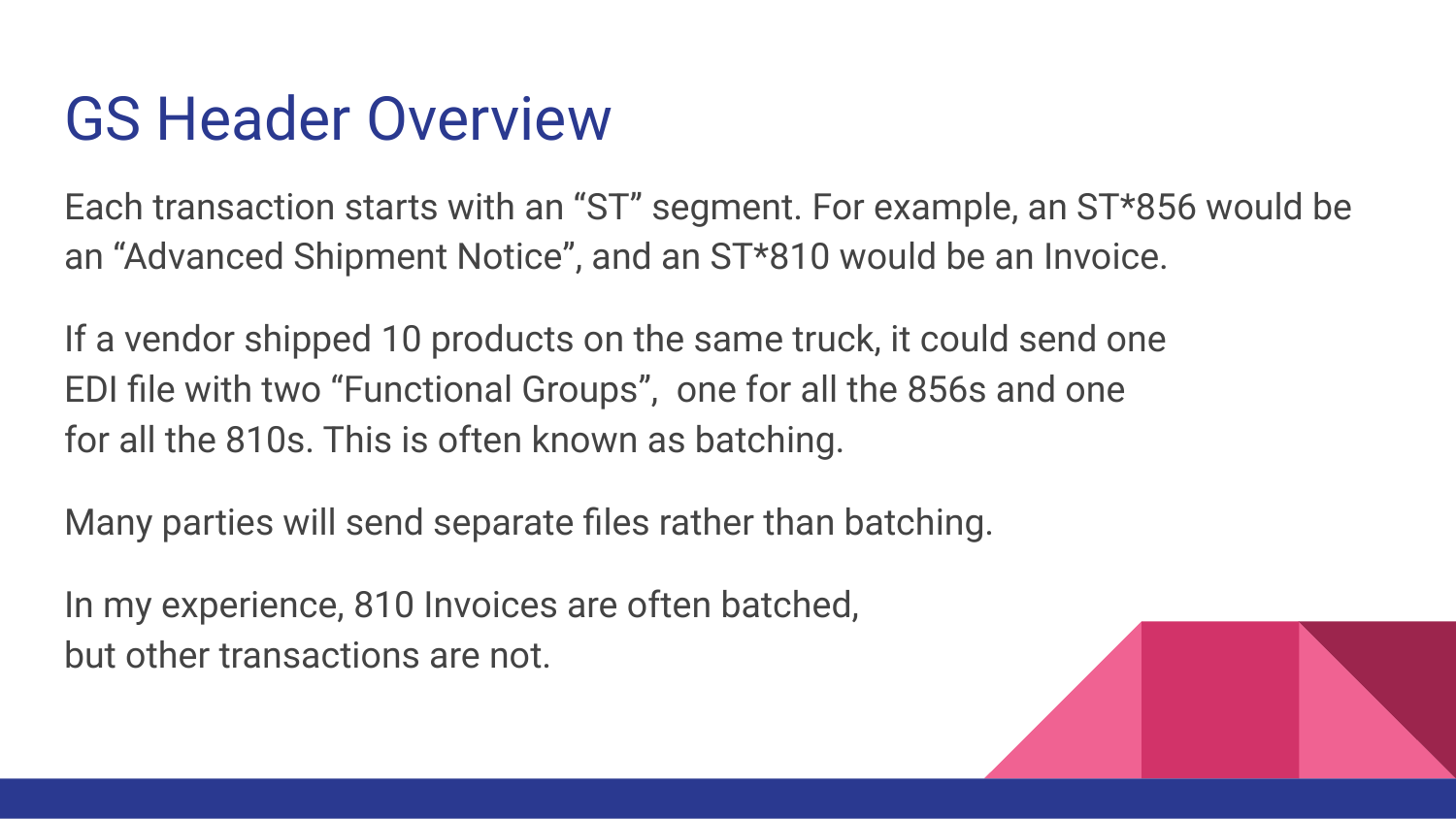

# GS Header Overview
Each transaction starts with an “ST” segment. For example, an ST*856 would be an “Advanced Shipment Notice”, and an ST*810 would be an Invoice.
If a vendor shipped 10 products on the same truck, it could send one
EDI file with two “Functional Groups”,  one for all the 856s and one
for all the 810s. This is often known as batching.
Many parties will send separate files rather than batching.
In my experience, 810 Invoices are often batched,
but other transactions are not.